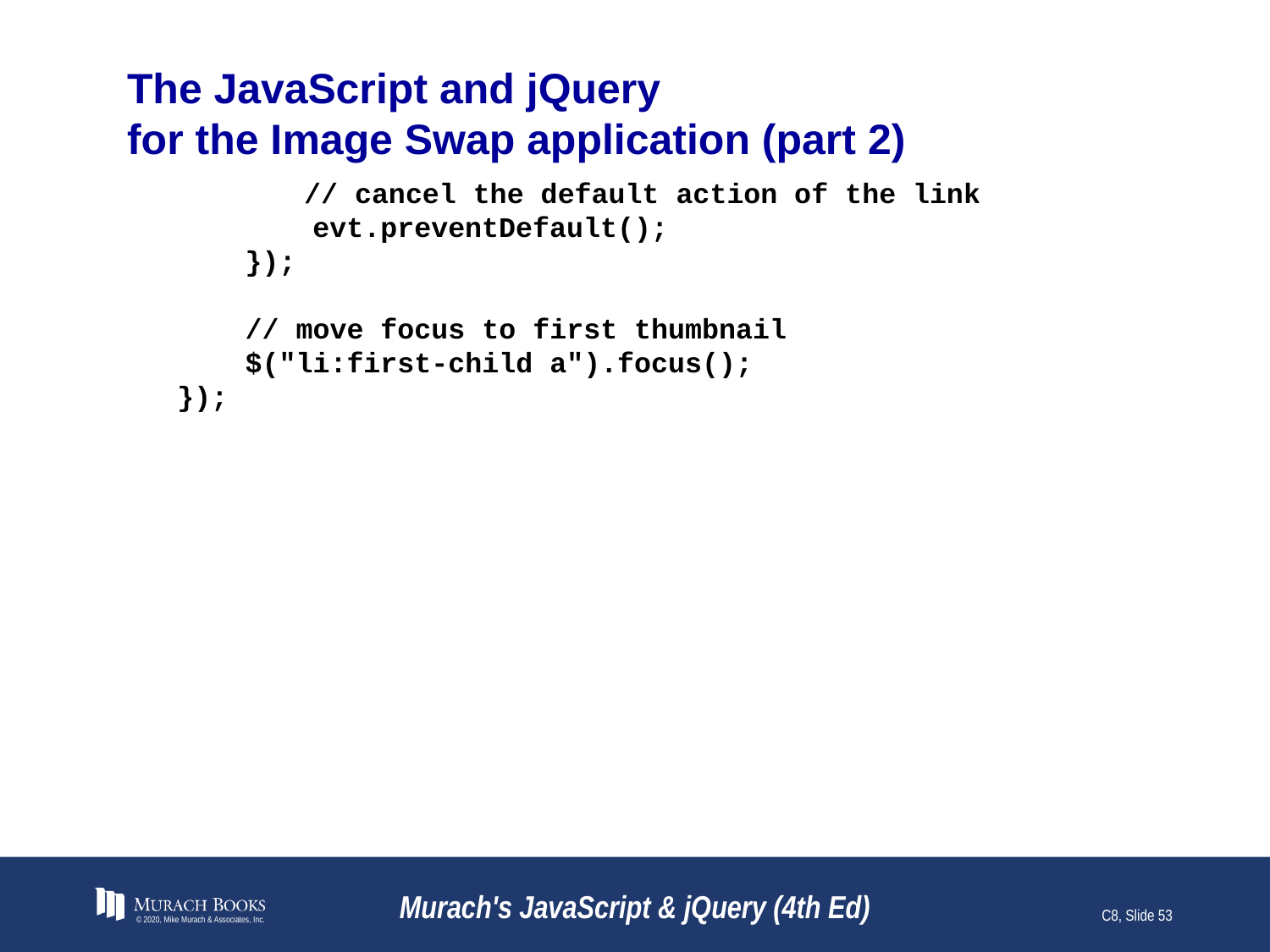

# The JavaScript and jQuery for the Image Swap application (part 2)
 	// cancel the default action of the link
        evt.preventDefault();
    });

    // move focus to first thumbnail
    $("li:first-child a").focus();
});
© 2020, Mike Murach & Associates, Inc.
Murach's JavaScript & jQuery (4th Ed)

C8, Slide 53